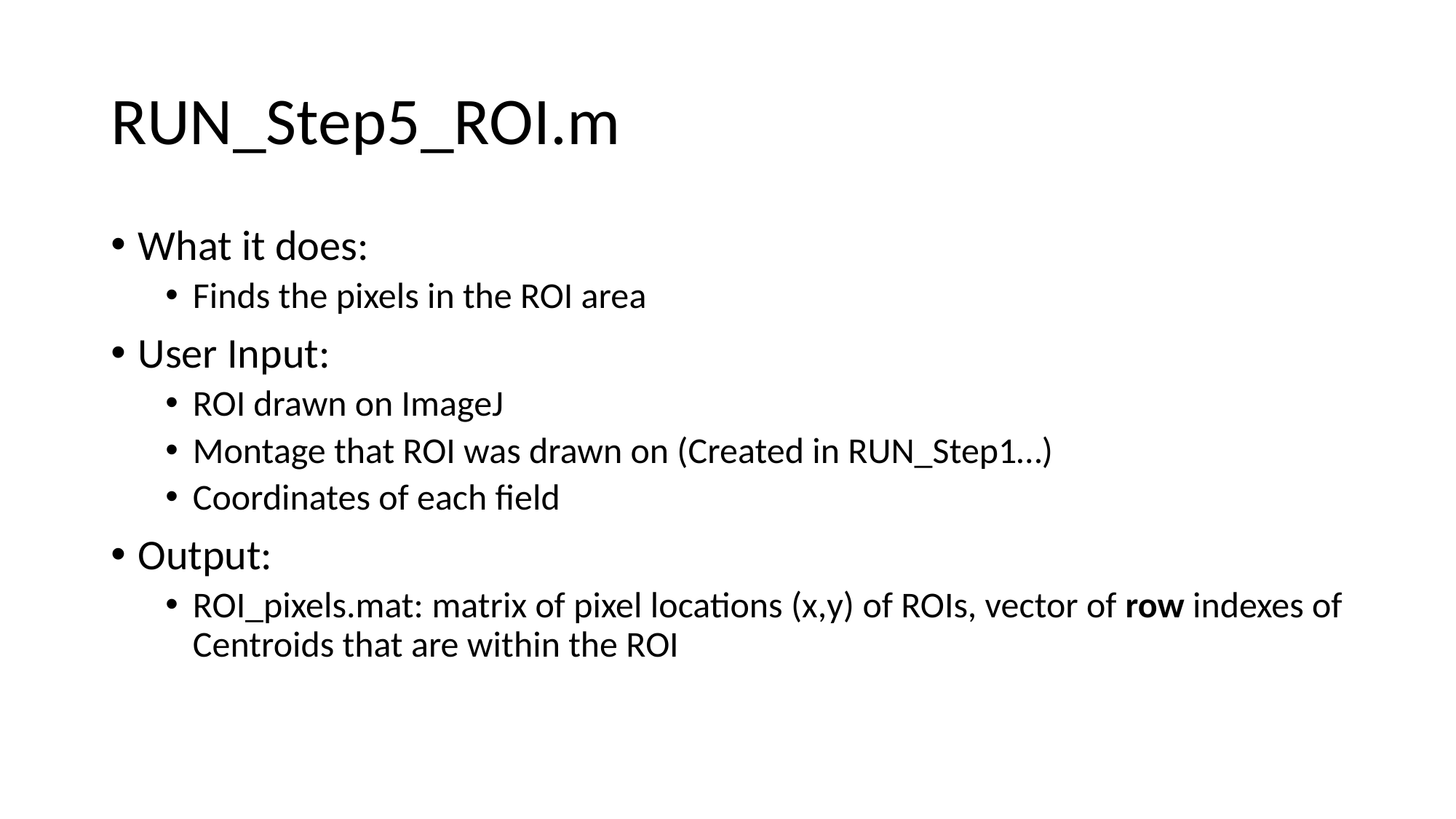

# RUN_Step5_ROI.m
What it does:
Finds the pixels in the ROI area
User Input:
ROI drawn on ImageJ
Montage that ROI was drawn on (Created in RUN_Step1…)
Coordinates of each field
Output:
ROI_pixels.mat: matrix of pixel locations (x,y) of ROIs, vector of row indexes of Centroids that are within the ROI